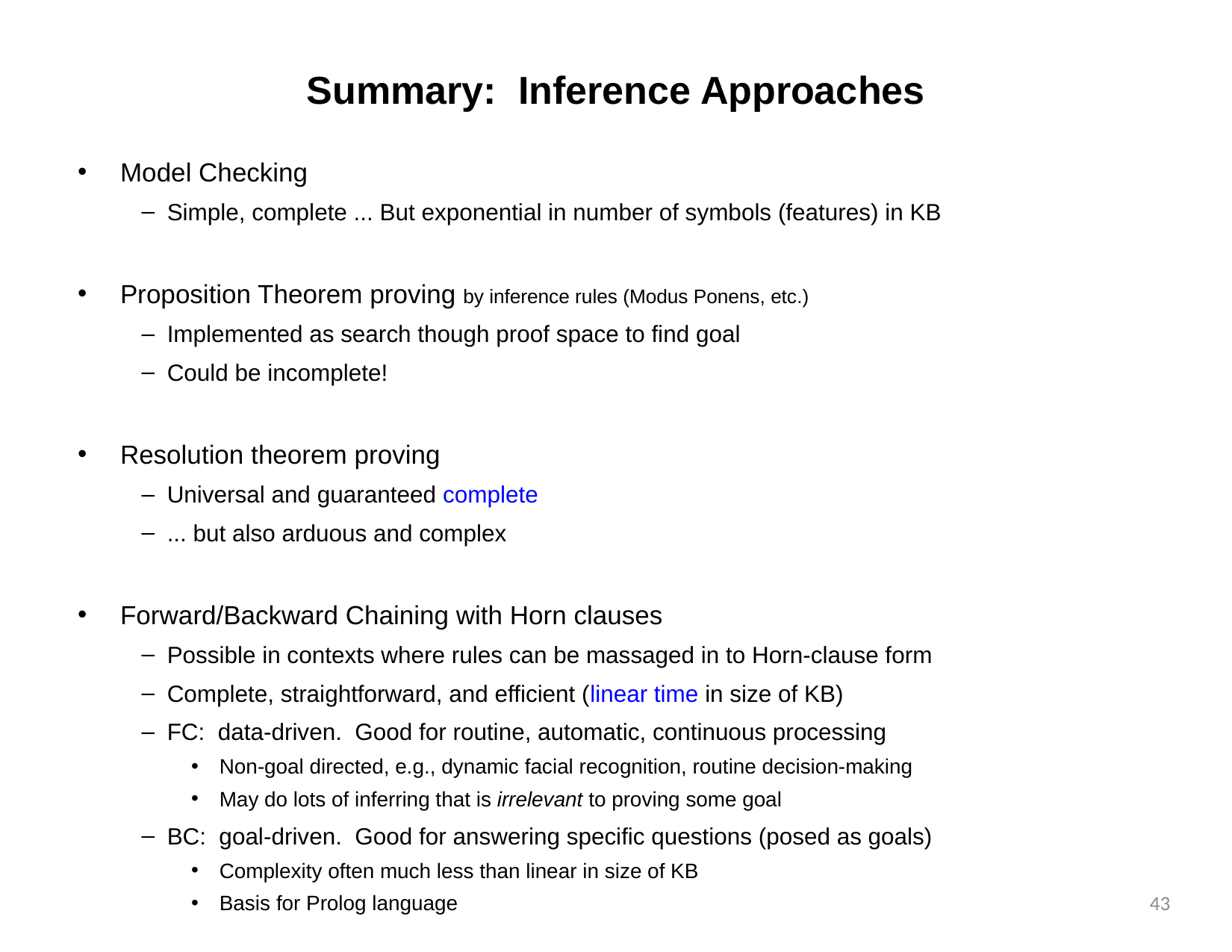

# Summary:  Inference Approaches
Model Checking
Simple, complete ... But exponential in number of symbols (features) in KB

Proposition Theorem proving by inference rules (Modus Ponens, etc.)
Implemented as search though proof space to find goal
Could be incomplete!

Resolution theorem proving
Universal and guaranteed complete
... but also arduous and complex

Forward/Backward Chaining with Horn clauses
Possible in contexts where rules can be massaged in to Horn-clause form
Complete, straightforward, and efficient (linear time in size of KB)
FC:  data-driven.  Good for routine, automatic, continuous processing
Non-goal directed, e.g., dynamic facial recognition, routine decision-making
May do lots of inferring that is irrelevant to proving some goal
BC:  goal-driven.  Good for answering specific questions (posed as goals)
Complexity often much less than linear in size of KB
Basis for Prolog language
43